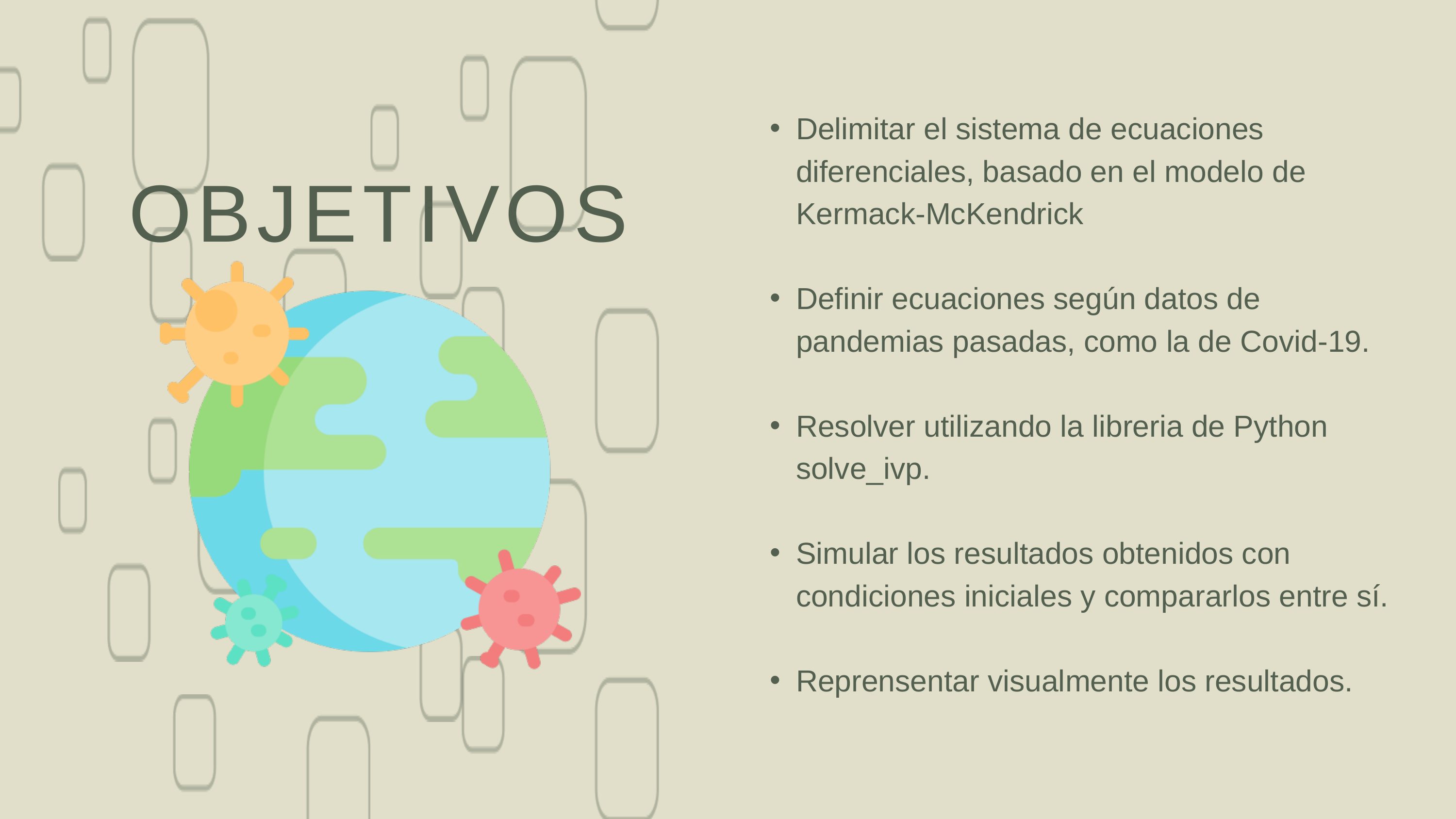

OBJETIVOS
Delimitar el sistema de ecuaciones diferenciales, basado en el modelo de Kermack-McKendrick

Definir ecuaciones según datos de pandemias pasadas, como la de Covid-19.

Resolver utilizando la libreria de Python solve_ivp.

Simular los resultados obtenidos con condiciones iniciales y compararlos entre sí.

Reprensentar visualmente los resultados.
OBJETIVOS